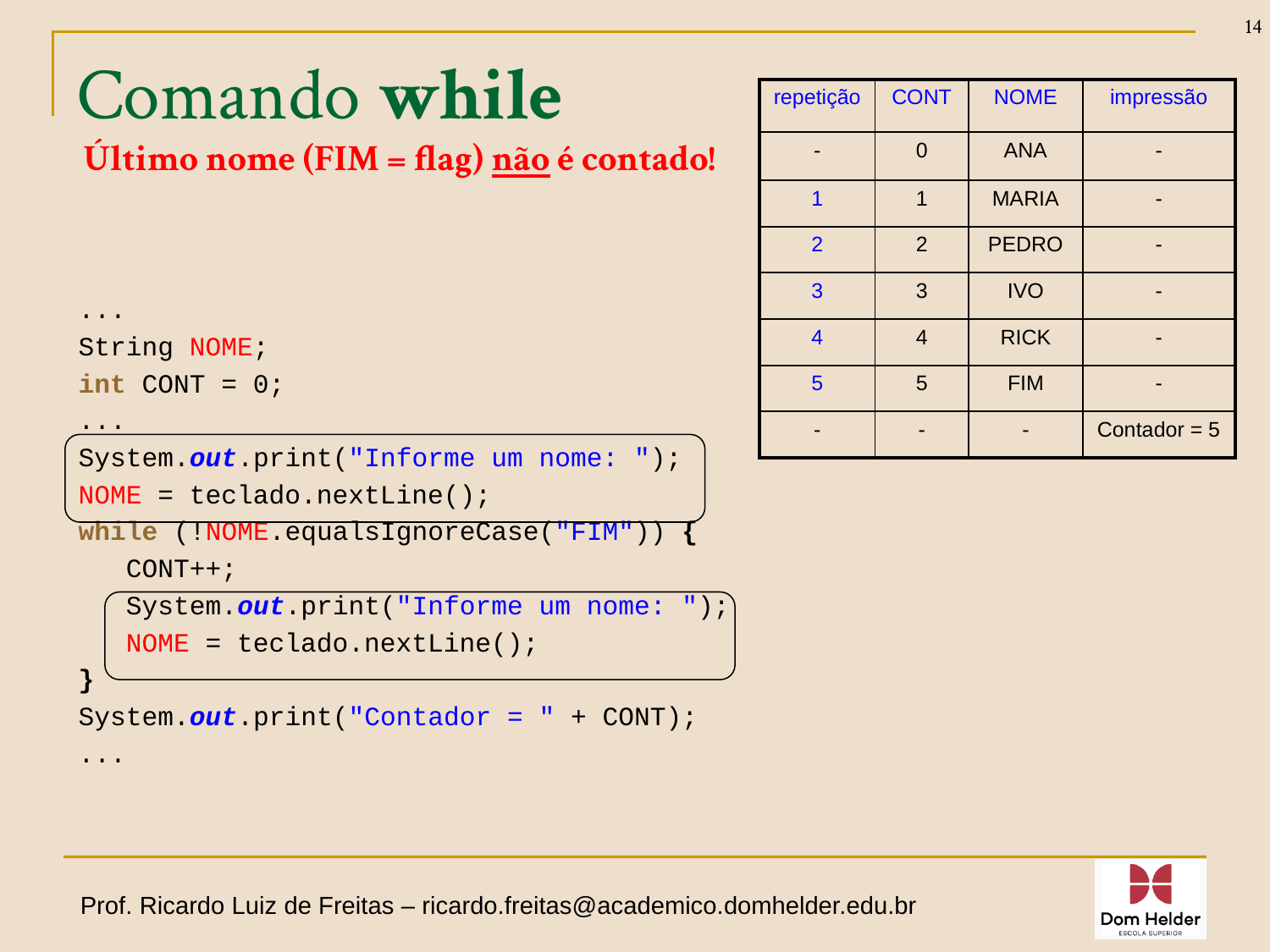

14
# Comando while Último nome (FIM = flag) não é contado!
| repetição | CONT | NOME | impressão |
| --- | --- | --- | --- |
| - | 0 | ANA | - |
| 1 | 1 | MARIA | - |
| 2 | 2 | PEDRO | - |
| 3 | 3 | IVO | - |
| 4 | 4 | RICK | - |
| 5 | 5 | FIM | - |
| - | - | - | Contador = 5 |
...
String NOME;
int CONT = 0;
...
System.out.print("Informe um nome: ");
NOME = teclado.nextLine();
while (!NOME.equalsIgnoreCase("FIM")) {
   CONT++;
   System.out.print("Informe um nome: ");
   NOME = teclado.nextLine();
}
System.out.print("Contador = " + CONT);
...